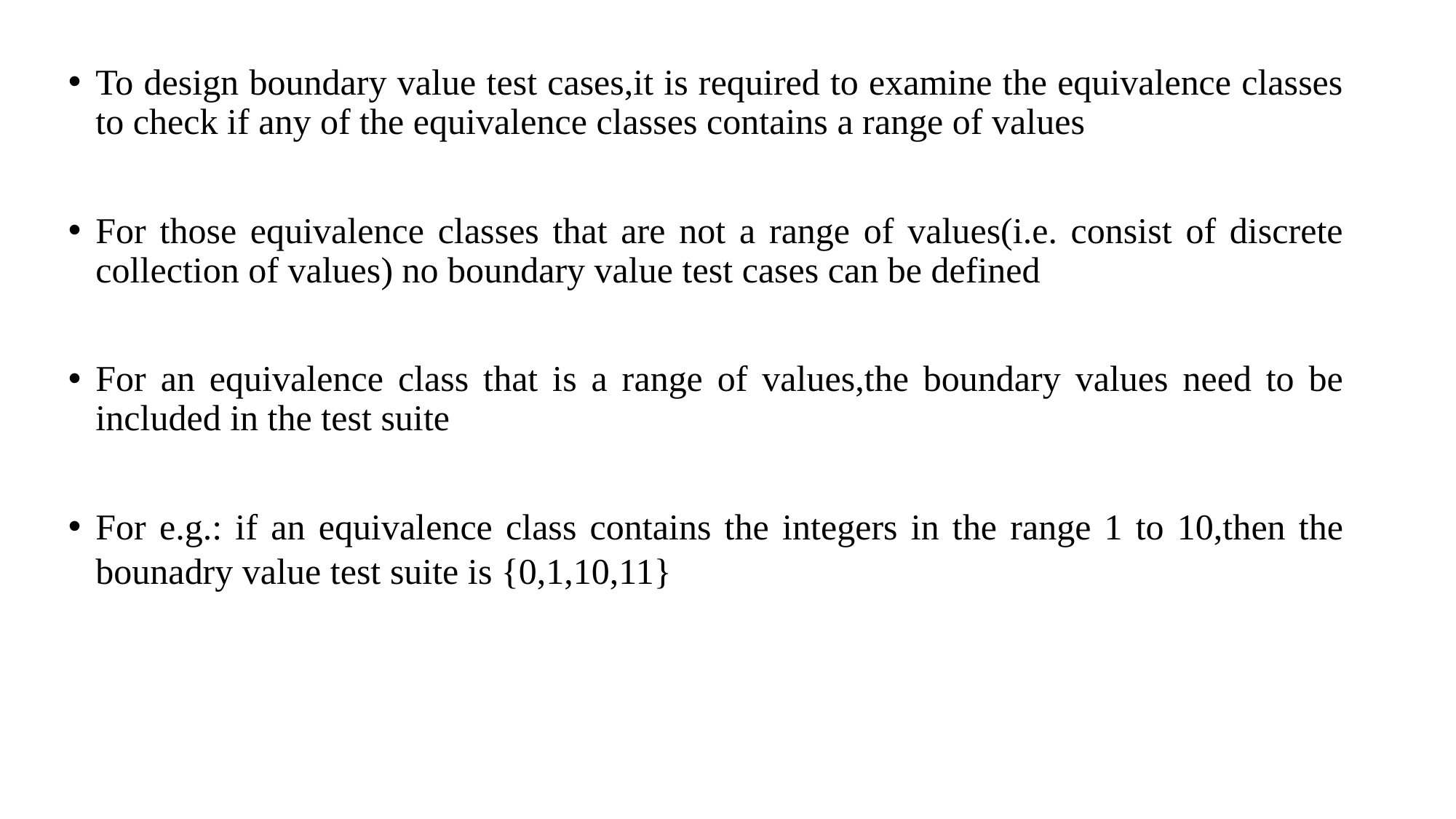

To design boundary value test cases,it is required to examine the equivalence classes to check if any of the equivalence classes contains a range of values

For those equivalence classes that are not a range of values(i.e. consist of discrete collection of values) no boundary value test cases can be defined

For an equivalence class that is a range of values,the boundary values need to be included in the test suite

For e.g.: if an equivalence class contains the integers in the range 1 to 10,then the bounadry value test suite is {0,1,10,11}